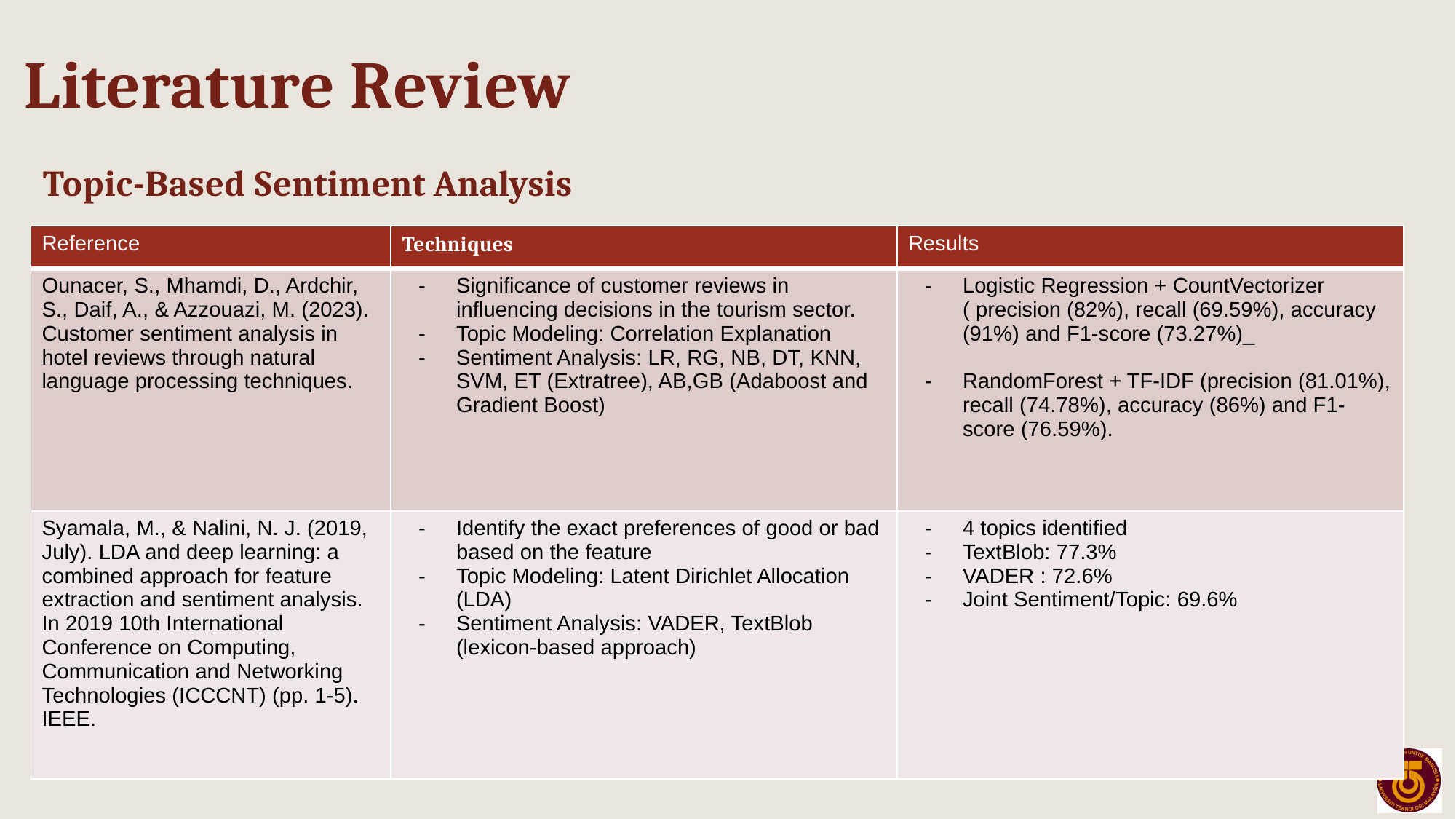

# Literature Review
Topic-Based Sentiment Analysis
| Reference | Techniques | Results |
| --- | --- | --- |
| Ounacer, S., Mhamdi, D., Ardchir, S., Daif, A., & Azzouazi, M. (2023). Customer sentiment analysis in hotel reviews through natural language processing techniques. | Significance of customer reviews in influencing decisions in the tourism sector. Topic Modeling: Correlation Explanation Sentiment Analysis: LR, RG, NB, DT, KNN, SVM, ET (Extratree), AB,GB (Adaboost and Gradient Boost) | Logistic Regression + CountVectorizer ( precision (82%), recall (69.59%), accuracy (91%) and F1-score (73.27%)\_ RandomForest + TF-IDF (precision (81.01%), recall (74.78%), accuracy (86%) and F1-score (76.59%). |
| Syamala, M., & Nalini, N. J. (2019, July). LDA and deep learning: a combined approach for feature extraction and sentiment analysis. In 2019 10th International Conference on Computing, Communication and Networking Technologies (ICCCNT) (pp. 1-5). IEEE. | Identify the exact preferences of good or bad based on the feature Topic Modeling: Latent Dirichlet Allocation (LDA) Sentiment Analysis: VADER, TextBlob (lexicon-based approach) | 4 topics identified TextBlob: 77.3% VADER : 72.6% Joint Sentiment/Topic: 69.6% |